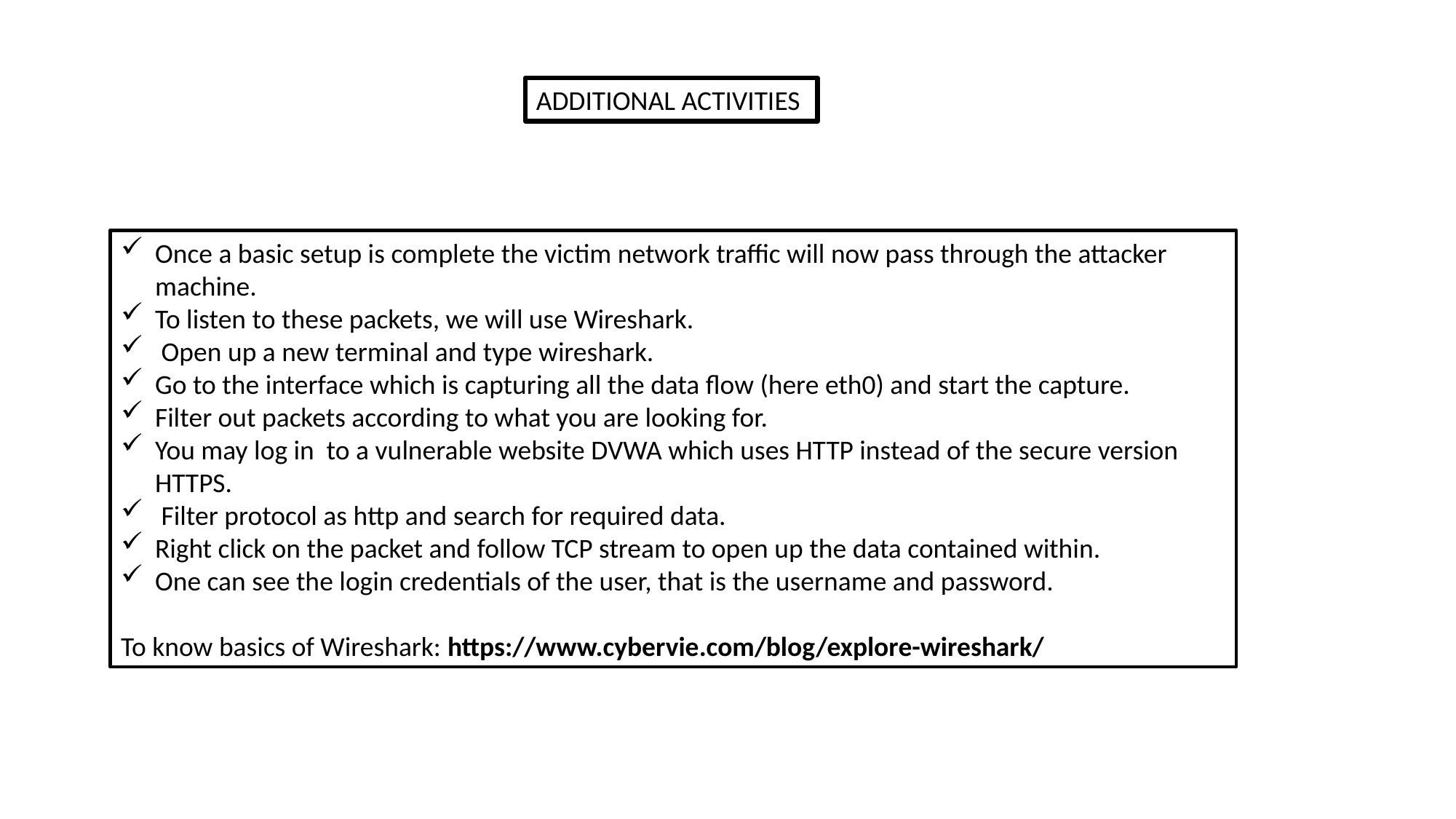

ADDITIONAL ACTIVITIES
Once a basic setup is complete the victim network traffic will now pass through the attacker machine.
To listen to these packets, we will use Wireshark.
 Open up a new terminal and type wireshark.
Go to the interface which is capturing all the data flow (here eth0) and start the capture.
Filter out packets according to what you are looking for.
You may log in  to a vulnerable website DVWA which uses HTTP instead of the secure version HTTPS.
 Filter protocol as http and search for required data.
Right click on the packet and follow TCP stream to open up the data contained within.
One can see the login credentials of the user, that is the username and password.

To know basics of Wireshark: https://www.cybervie.com/blog/explore-wireshark/